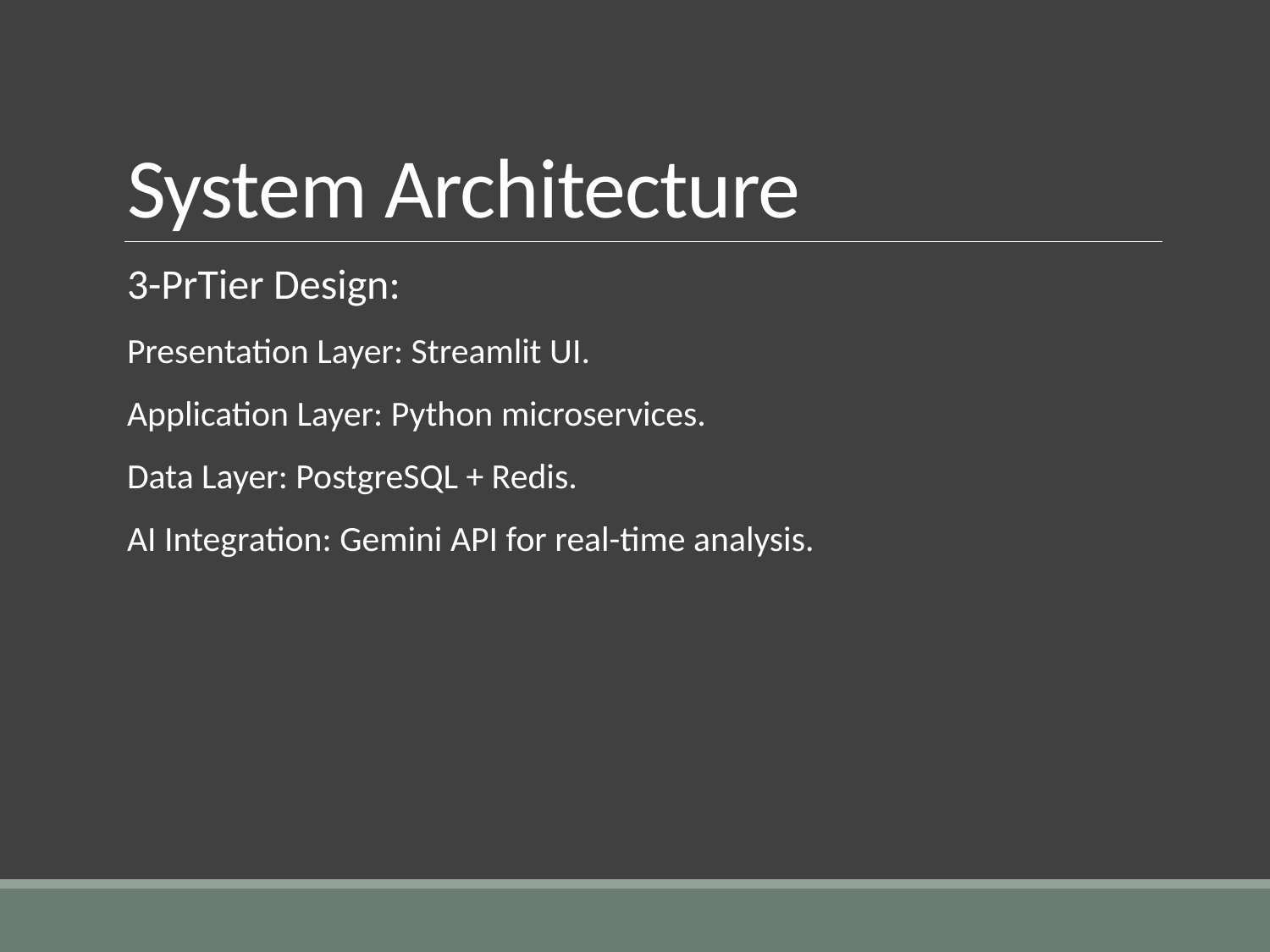

# System Architecture
3-PrTier Design:
Presentation Layer: Streamlit UI.
Application Layer: Python microservices.
Data Layer: PostgreSQL + Redis.
AI Integration: Gemini API for real-time analysis.